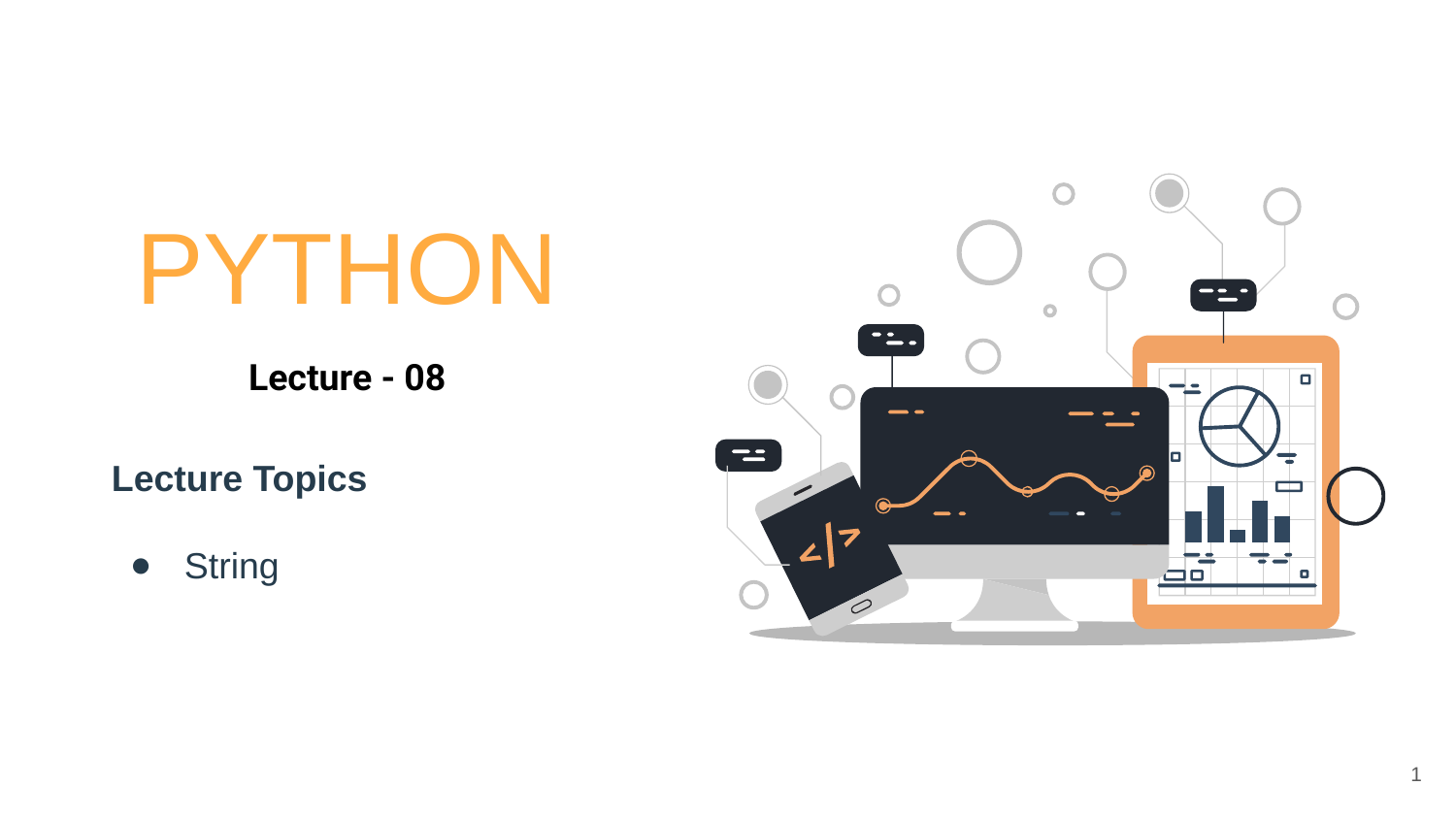

PYTHON
Lecture - 08
Lecture Topics

String
1